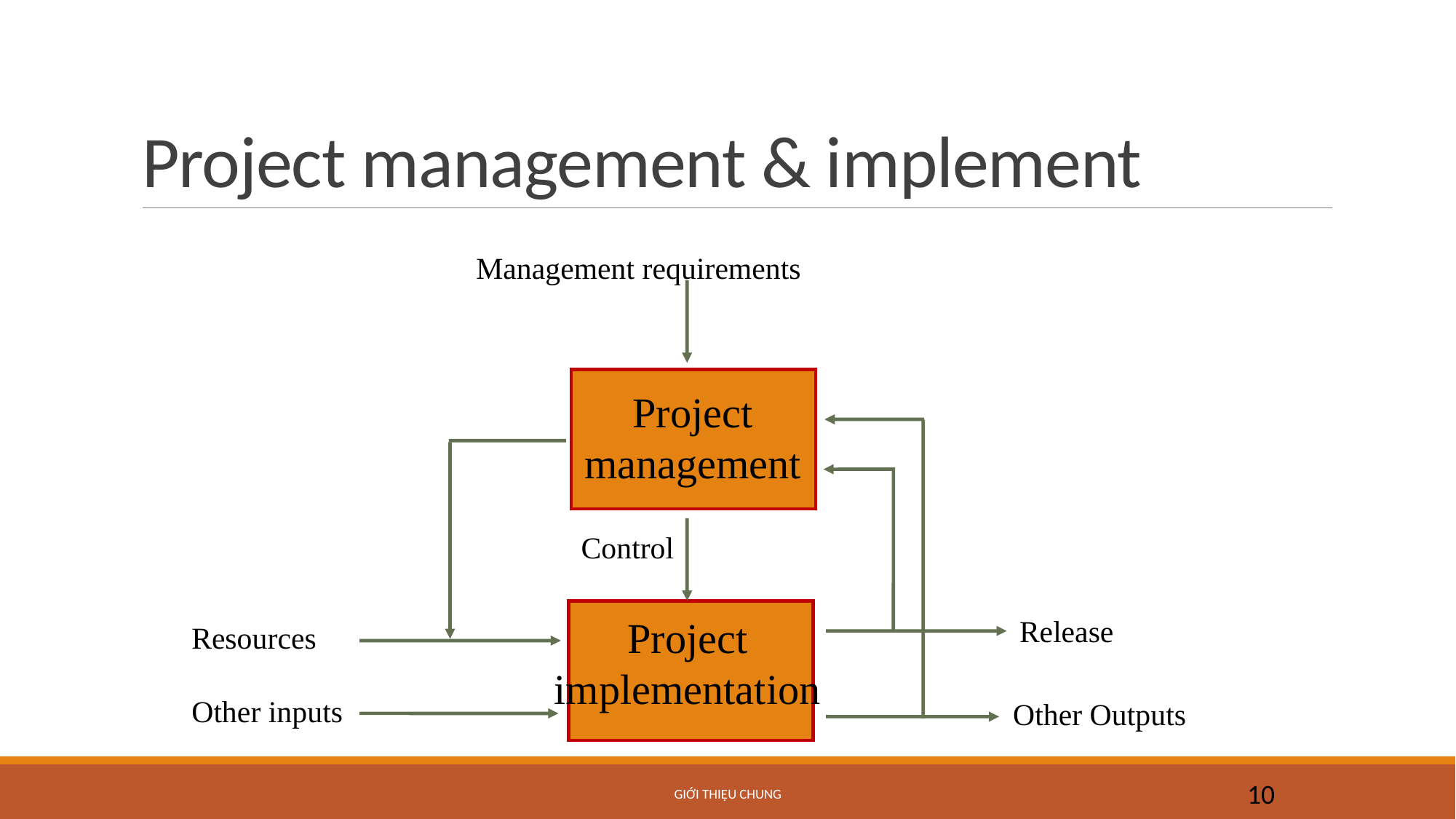

# Project management & implement
Management requirements

Project management

Control

Project implementation
Release
Resources

Other inputs
Other Outputs

Giới thiệu chung
10